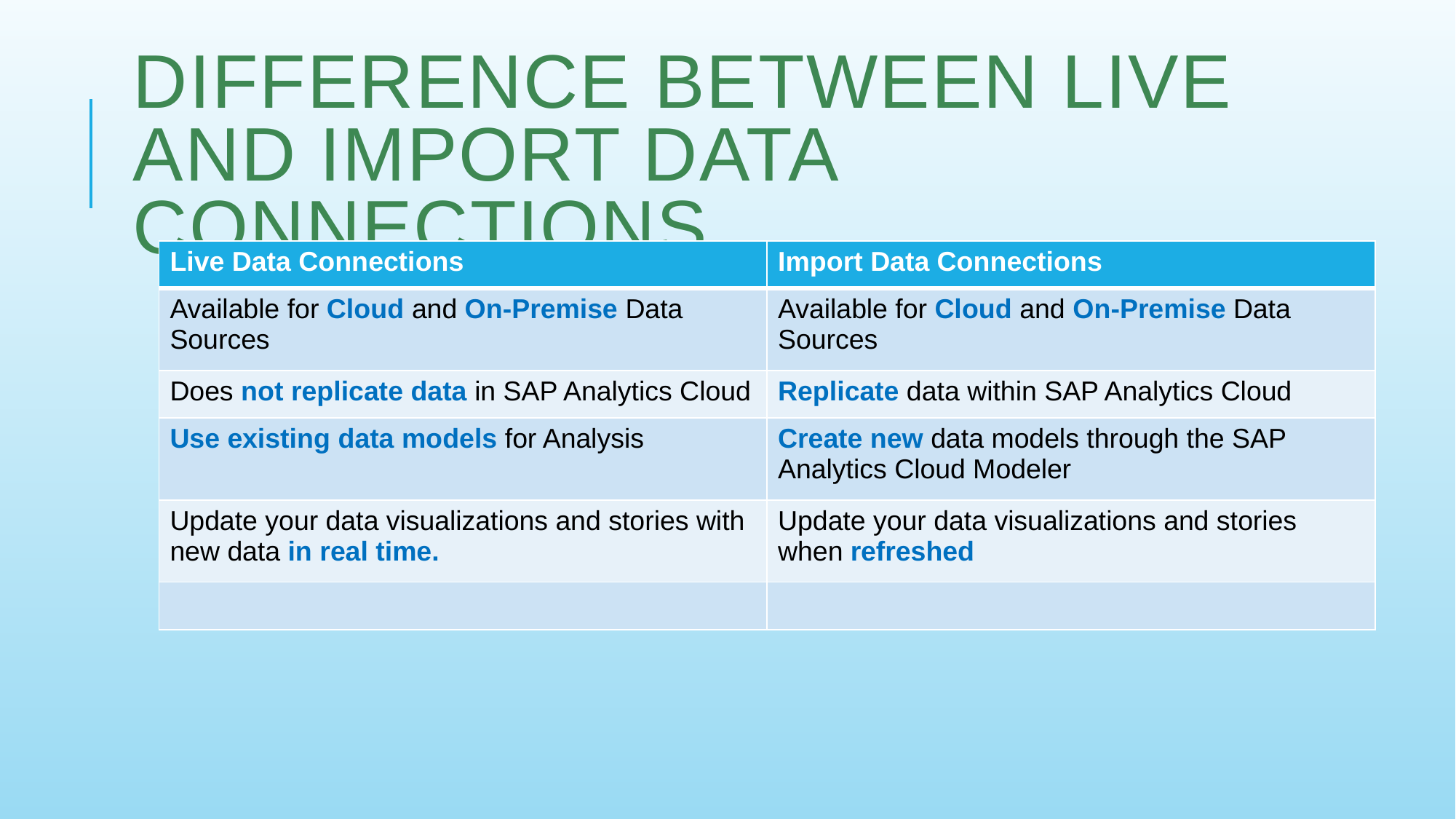

# Difference Between Live and Import Data Connections
| Live Data Connections | Import Data Connections |
| --- | --- |
| Available for Cloud and On-Premise Data Sources | Available for Cloud and On-Premise Data Sources |
| Does not replicate data in SAP Analytics Cloud | Replicate data within SAP Analytics Cloud |
| Use existing data models for Analysis | Create new data models through the SAP Analytics Cloud Modeler |
| Update your data visualizations and stories with new data in real time. | Update your data visualizations and stories when refreshed |
|  |  |